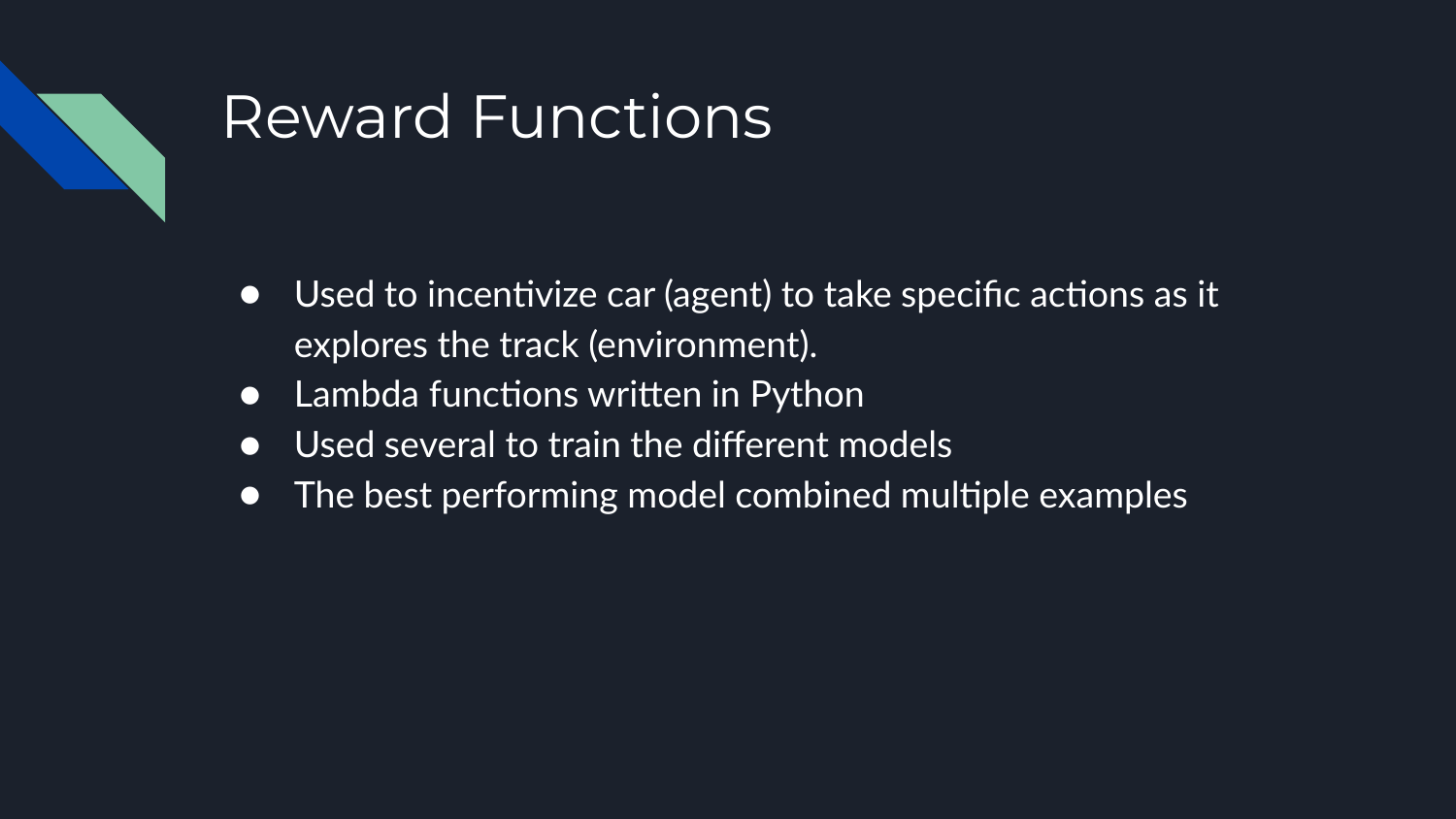

# Reward Functions
Used to incentivize car (agent) to take specific actions as it explores the track (environment).
Lambda functions written in Python
Used several to train the different models
The best performing model combined multiple examples